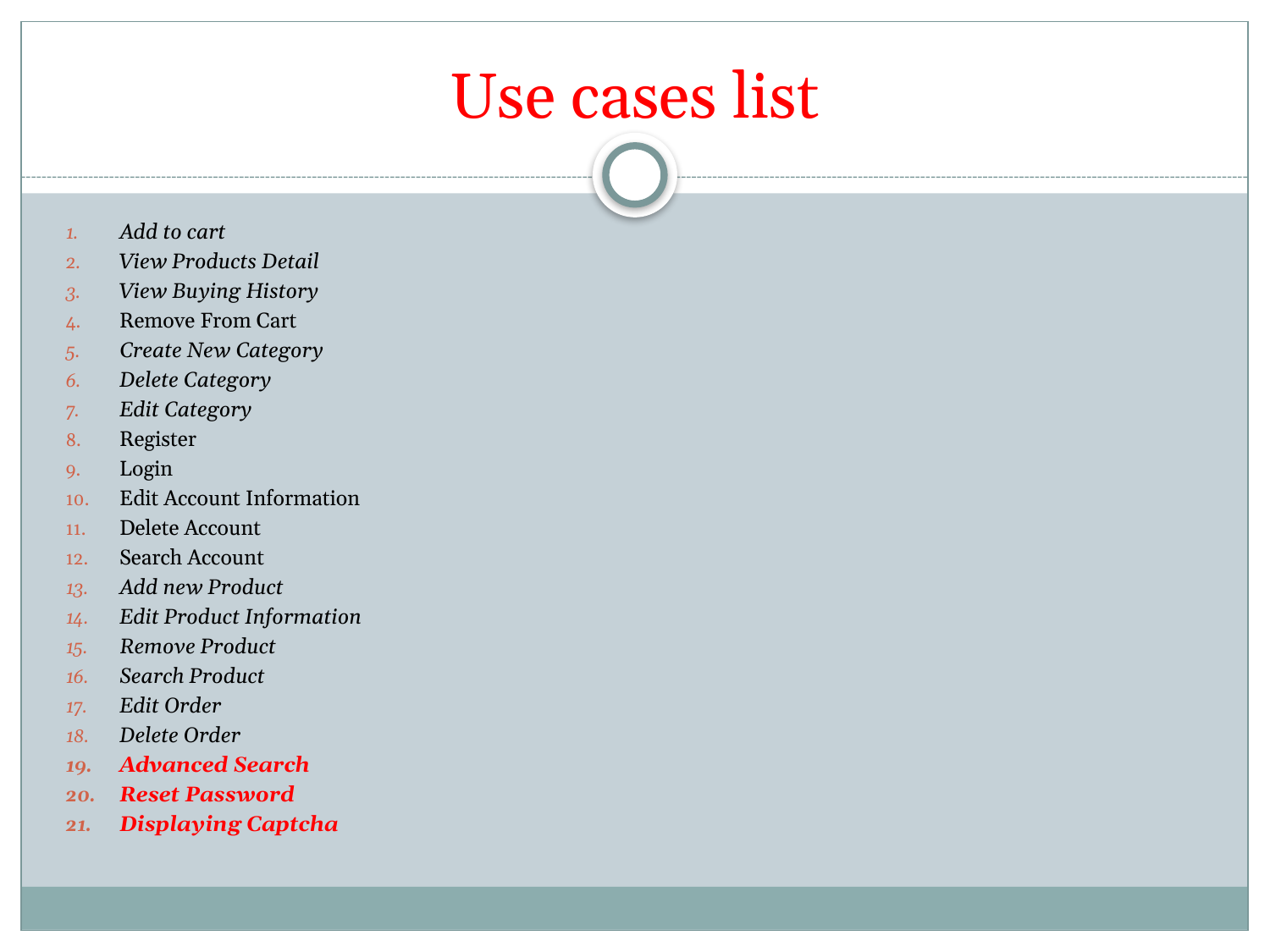

# Use cases list
Add to cart
View Products Detail
View Buying History
Remove From Cart
Create New Category
Delete Category
Edit Category
Register
Login
Edit Account Information
Delete Account
Search Account
Add new Product
Edit Product Information
Remove Product
Search Product
Edit Order
Delete Order
Advanced Search
Reset Password
Displaying Captcha